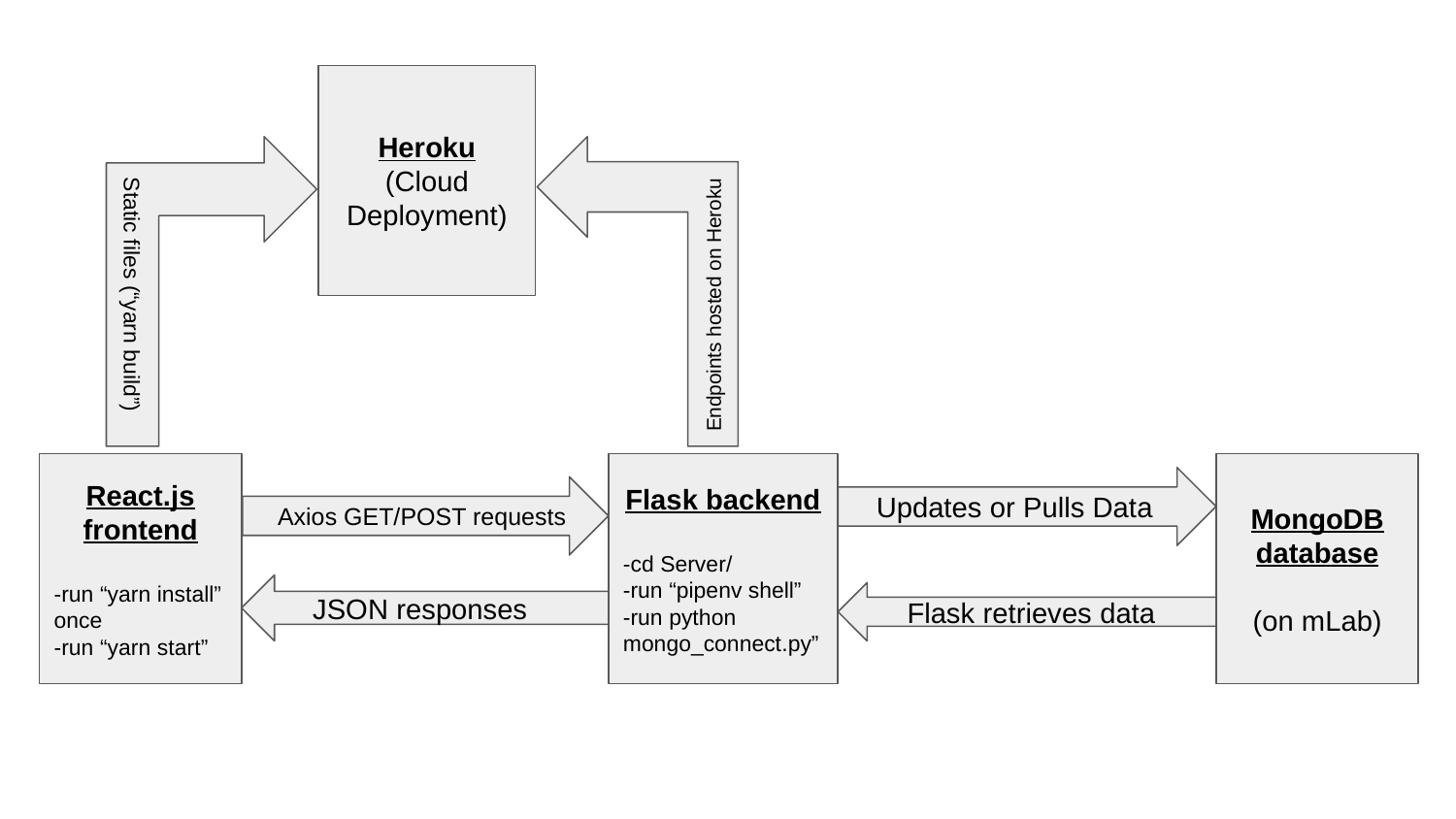

Heroku
(Cloud Deployment)
Static files (“yarn build”)
Endpoints hosted on Heroku
React.js frontend

-run “yarn install” once
-run “yarn start”
Flask backend

-cd Server/
-run “pipenv shell”
-run python mongo_connect.py”
MongoDB database

(on mLab)
   Updates or Pulls Data
   Axios GET/POST requests
     JSON responses
     Flask retrieves data